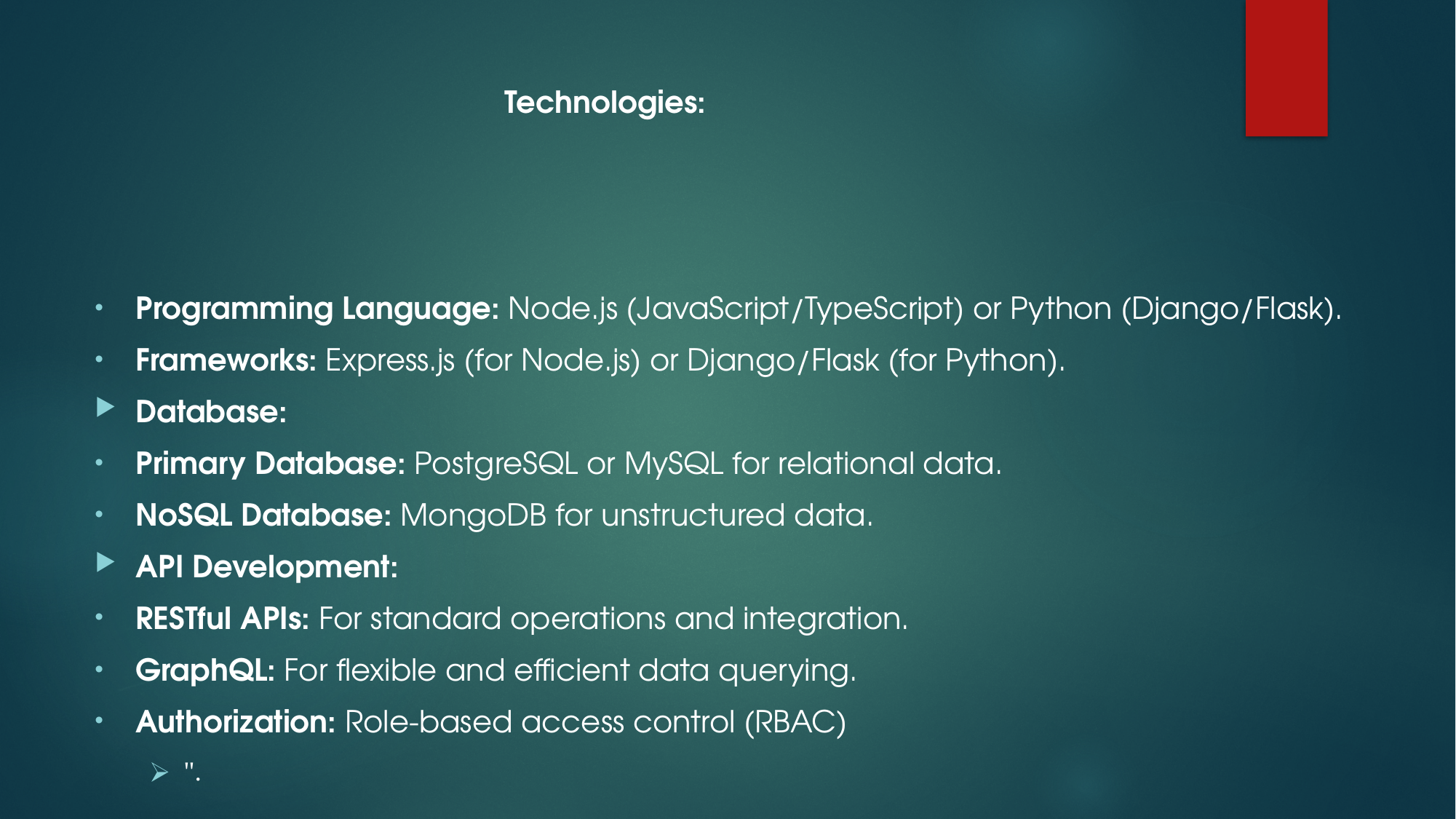

Technologies:

Programming Language: Node.js (JavaScript/TypeScript) or Python (Django/Flask).
Frameworks: Express.js (for Node.js) or Django/Flask (for Python).
Database:
Primary Database: PostgreSQL or MySQL for relational data.
NoSQL Database: MongoDB for unstructured data.
API Development:
RESTful APIs: For standard operations and integration.
GraphQL: For flexible and efficient data querying.
Authorization: Role-based access control (RBAC)
".